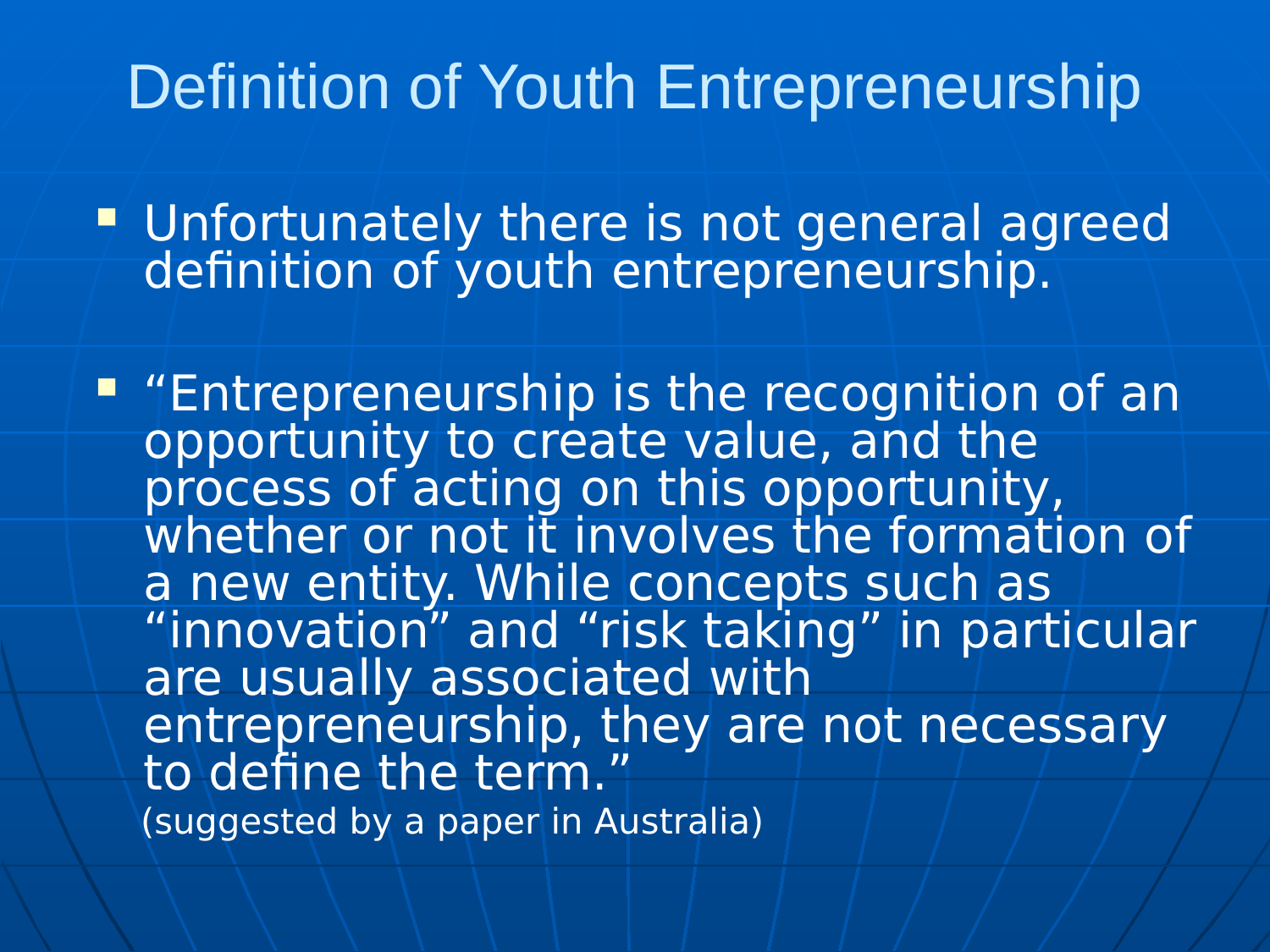

# Definition of Youth Entrepreneurship
Unfortunately there is not general agreed definition of youth entrepreneurship.

“Entrepreneurship is the recognition of an opportunity to create value, and the process of acting on this opportunity, whether or not it involves the formation of a new entity. While concepts such as “innovation” and “risk taking” in particular are usually associated with entrepreneurship, they are not necessary to define the term.”
    (suggested by a paper in Australia)